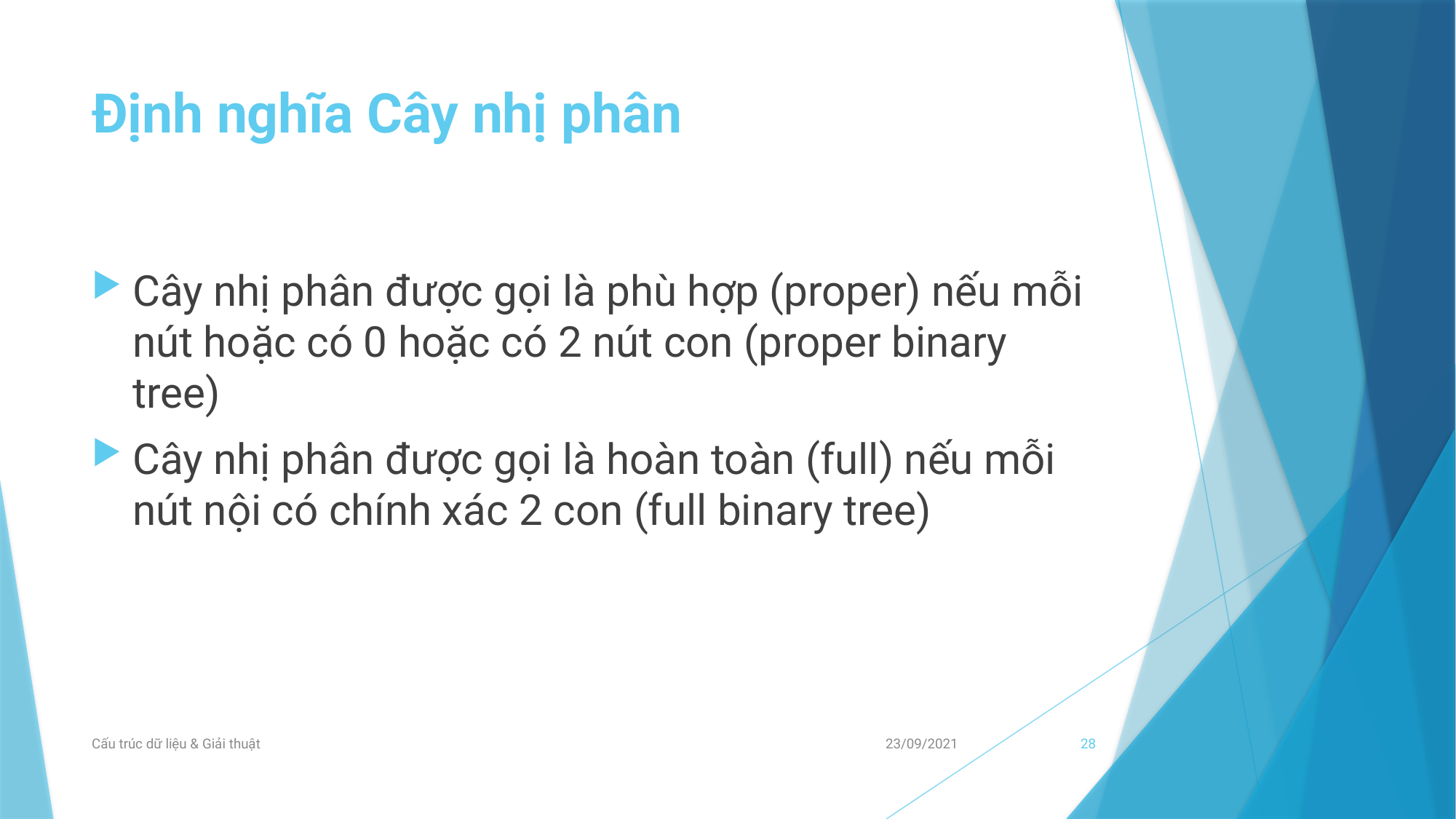

# Định nghĩa Cây nhị phân
Cây nhị phân được gọi là phù hợp (proper) nếu mỗi nút hoặc có 0 hoặc có 2 nút con (proper binary tree)
Cây nhị phân được gọi là hoàn toàn (full) nếu mỗi nút nội có chính xác 2 con (full binary tree)
Cấu trúc dữ liệu & Giải thuật
23/09/2021
28